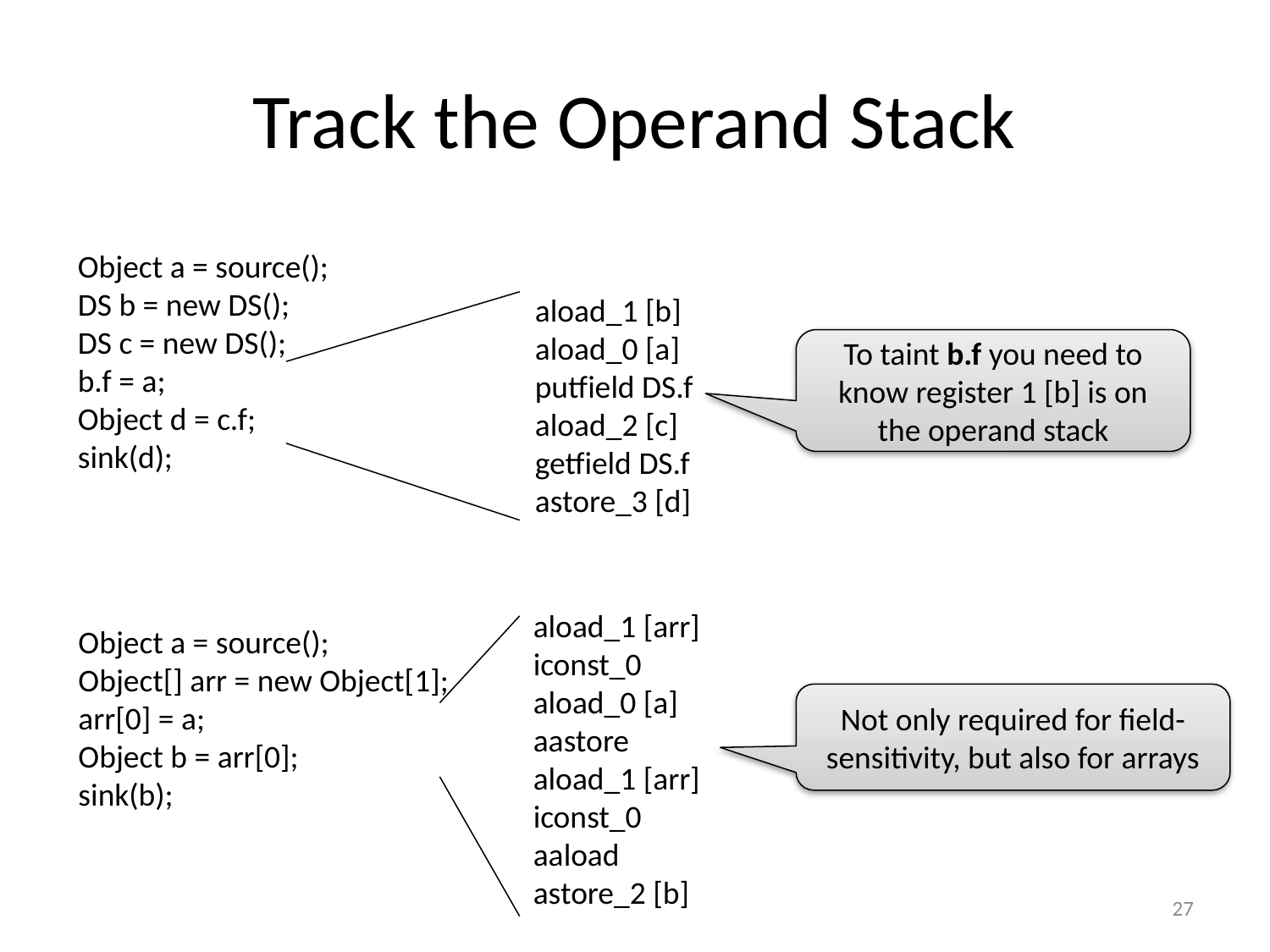

# Track the Operand Stack
Object a = source();
DS b = new DS();
DS c = new DS();
b.f = a;
Object d = c.f;
sink(d);
aload_1 [b]
aload_0 [a]
putfield DS.f
aload_2 [c]
getfield DS.f
astore_3 [d]
To taint b.f you need to know register 1 [b] is on the operand stack
aload_1 [arr]
iconst_0
aload_0 [a]
aastore
aload_1 [arr]
iconst_0
aaload
astore_2 [b]
Object a = source();
Object[] arr = new Object[1];
arr[0] = a;
Object b = arr[0];
sink(b);
Not only required for field-sensitivity, but also for arrays
27